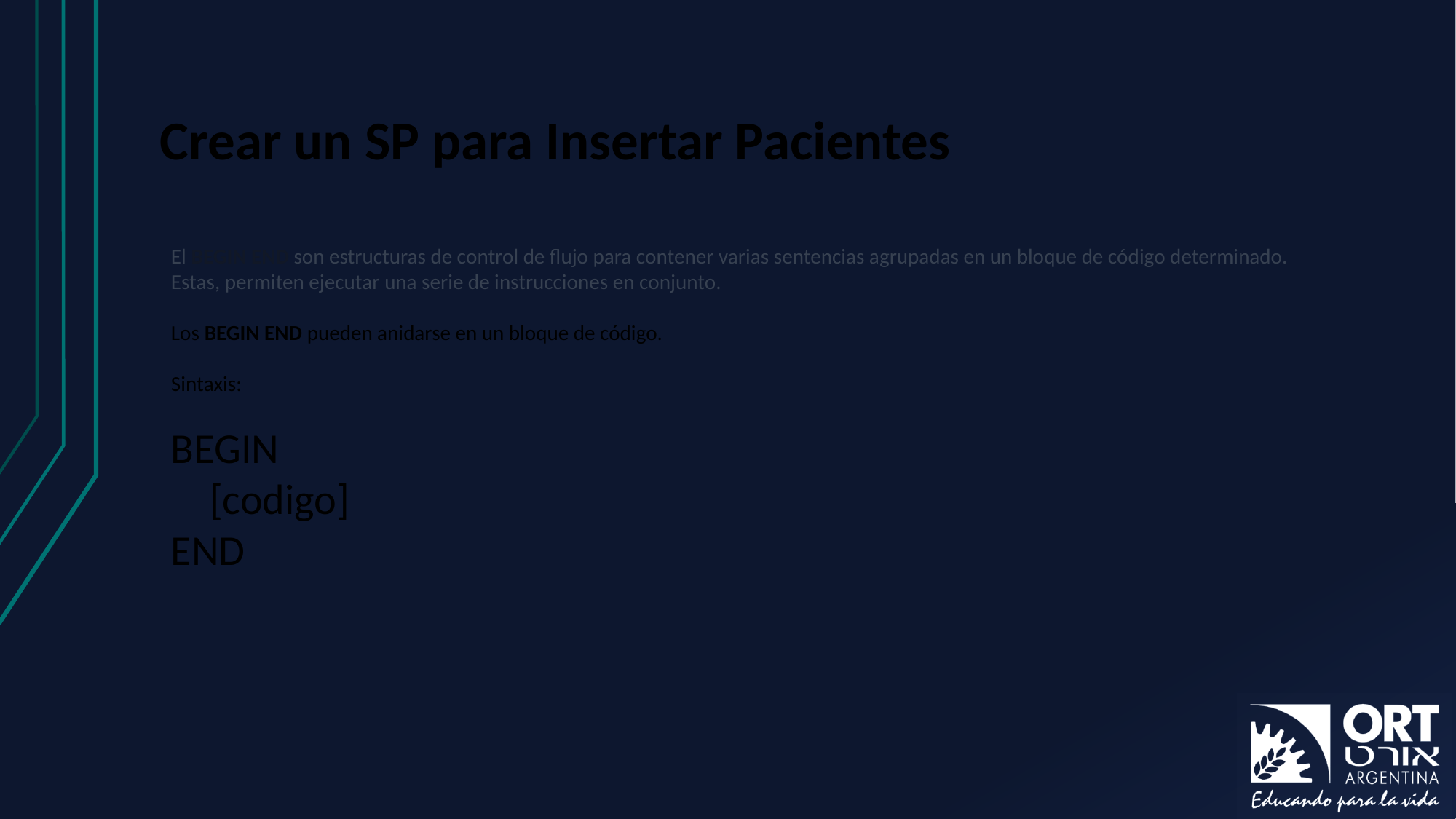

# Crear un SP para Insertar Pacientes
El BEGIN END son estructuras de control de flujo para contener varias sentencias agrupadas en un bloque de código determinado. Estas, permiten ejecutar una serie de instrucciones en conjunto.

Los BEGIN END pueden anidarse en un bloque de código.

Sintaxis:

BEGIN
    [codigo]
END